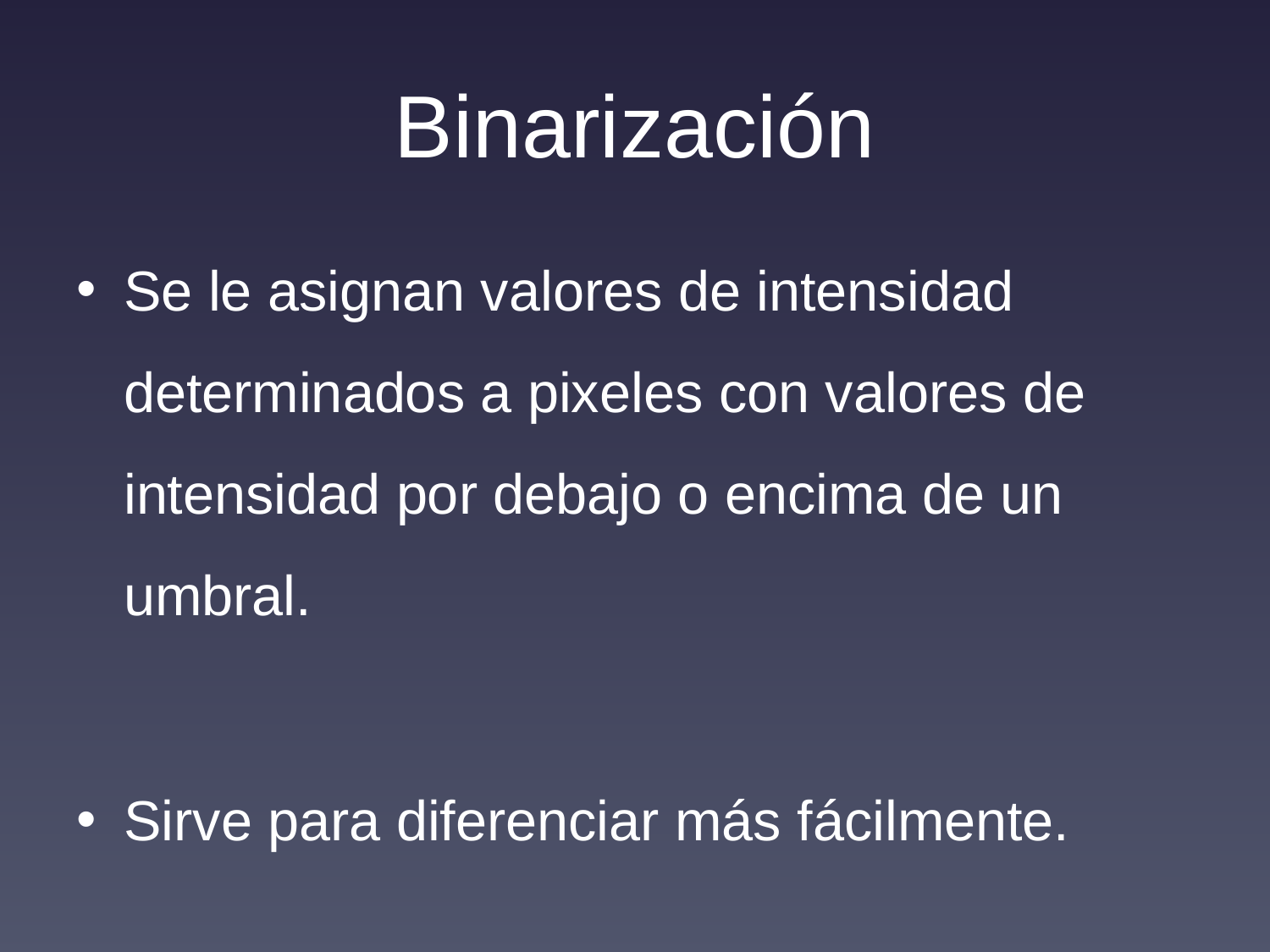

# Binarización
Se le asignan valores de intensidad determinados a pixeles con valores de intensidad por debajo o encima de un umbral.

Sirve para diferenciar más fácilmente.